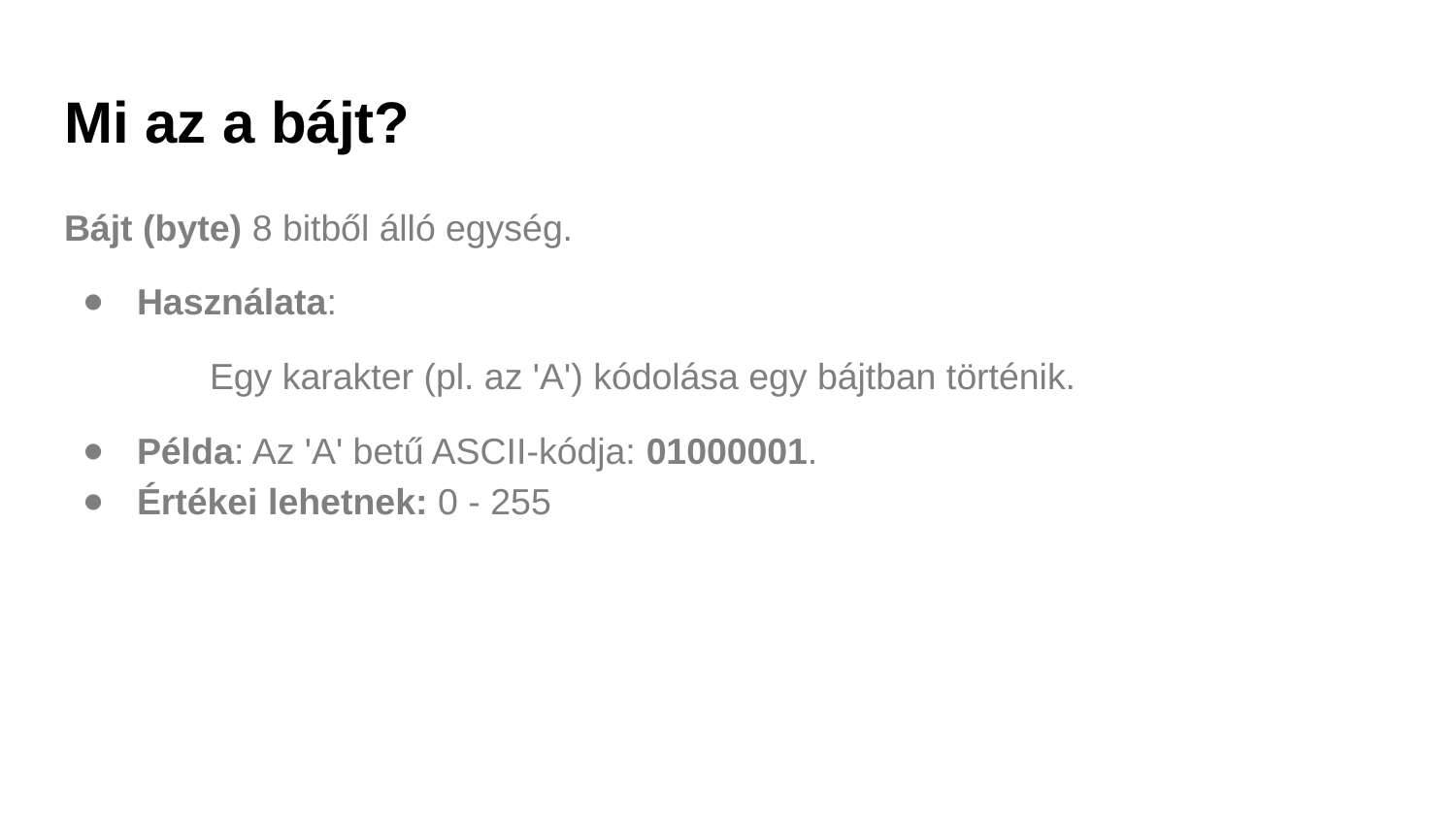

# Mi az a bájt?
Bájt (byte) 8 bitből álló egység.
Használata:
Egy karakter (pl. az 'A') kódolása egy bájtban történik.
Példa: Az 'A' betű ASCII-kódja: 01000001.
Értékei lehetnek: 0 - 255